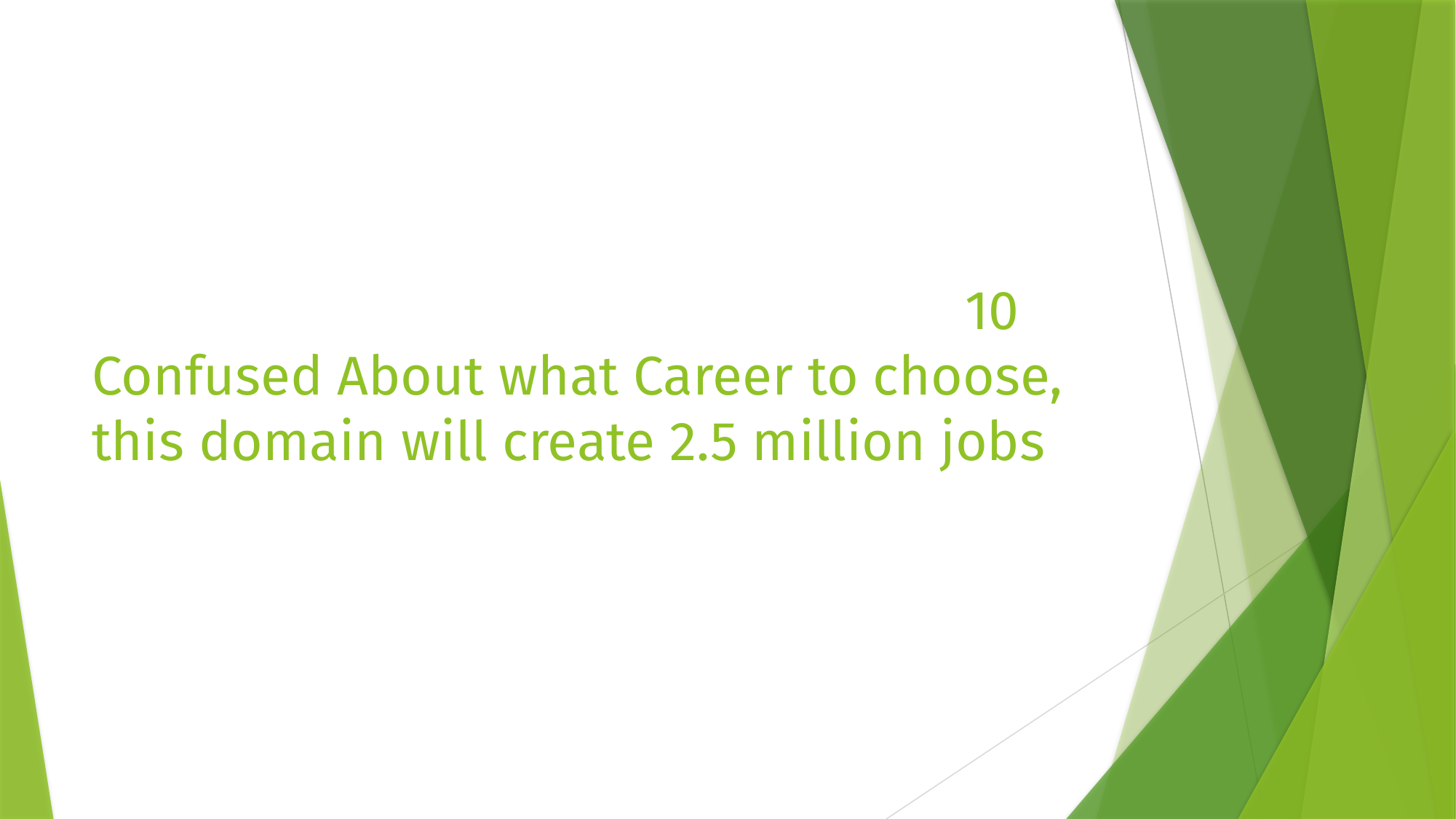

# 10 Confused About what Career to choose, this domain will create 2.5 million jobs